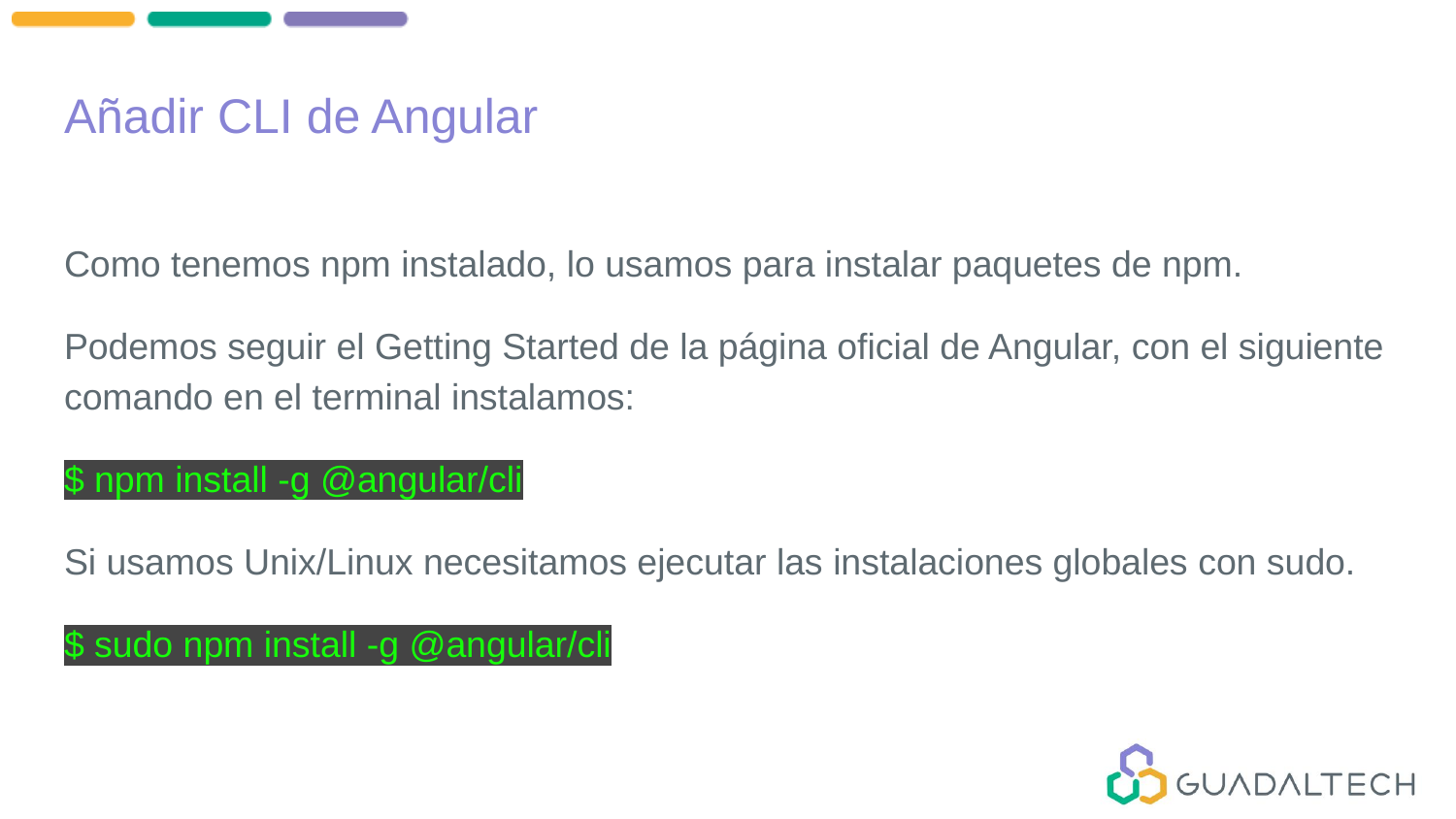

# Añadir CLI de Angular
Como tenemos npm instalado, lo usamos para instalar paquetes de npm.
Podemos seguir el Getting Started de la página oficial de Angular, con el siguiente comando en el terminal instalamos:
$ npm install -g @angular/cli
Si usamos Unix/Linux necesitamos ejecutar las instalaciones globales con sudo.
$ sudo npm install -g @angular/cli